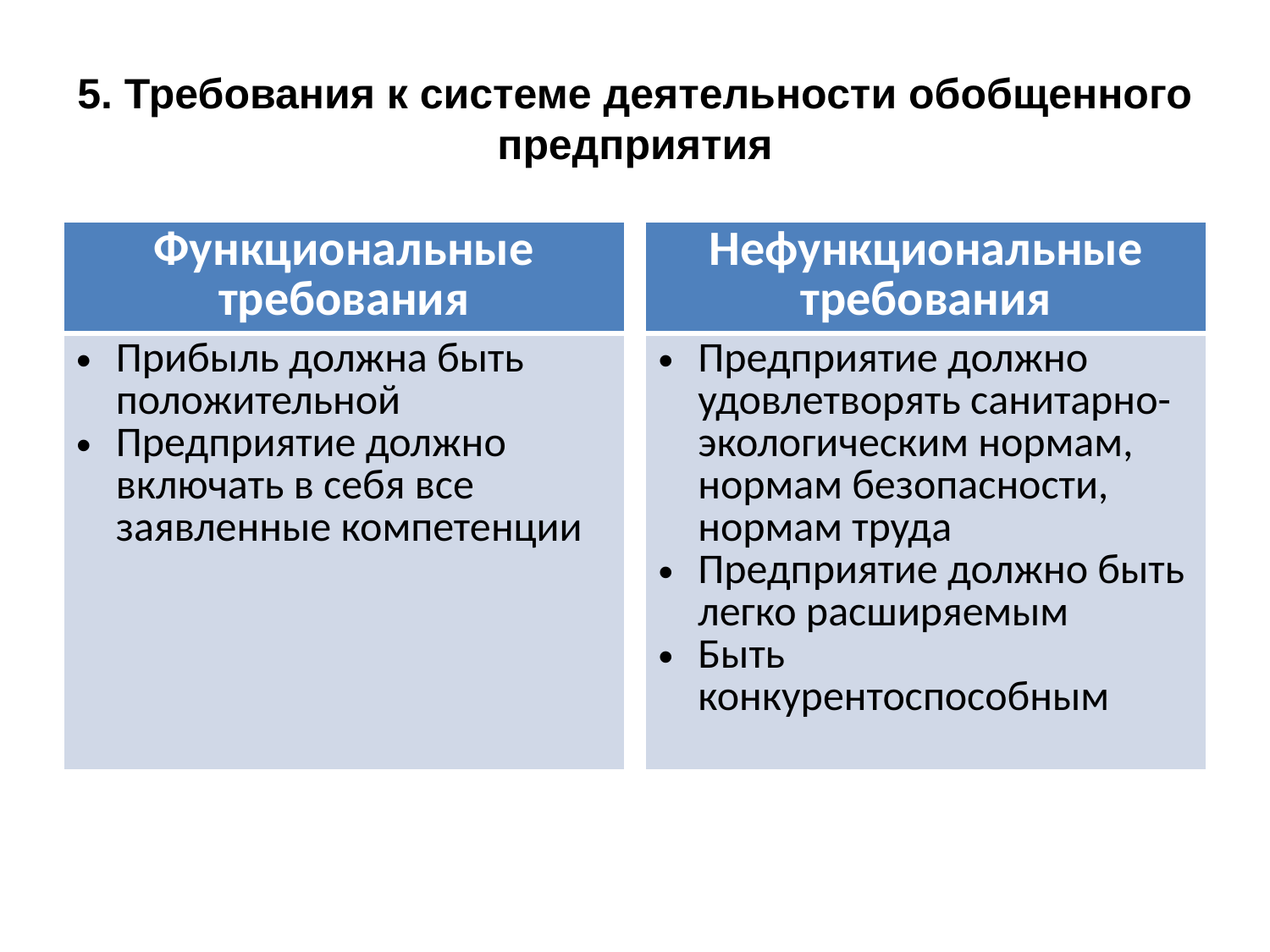

# 5. Требования к системе деятельности обобщенного предприятия
| Функциональные требования |
| --- |
| Прибыль должна быть положительной Предприятие должно включать в себя все заявленные компетенции |
| Нефункциональные требования |
| --- |
| Предприятие должно удовлетворять санитарно-экологическим нормам, нормам безопасности, нормам труда Предприятие должно быть легко расширяемым Быть конкурентоспособным |